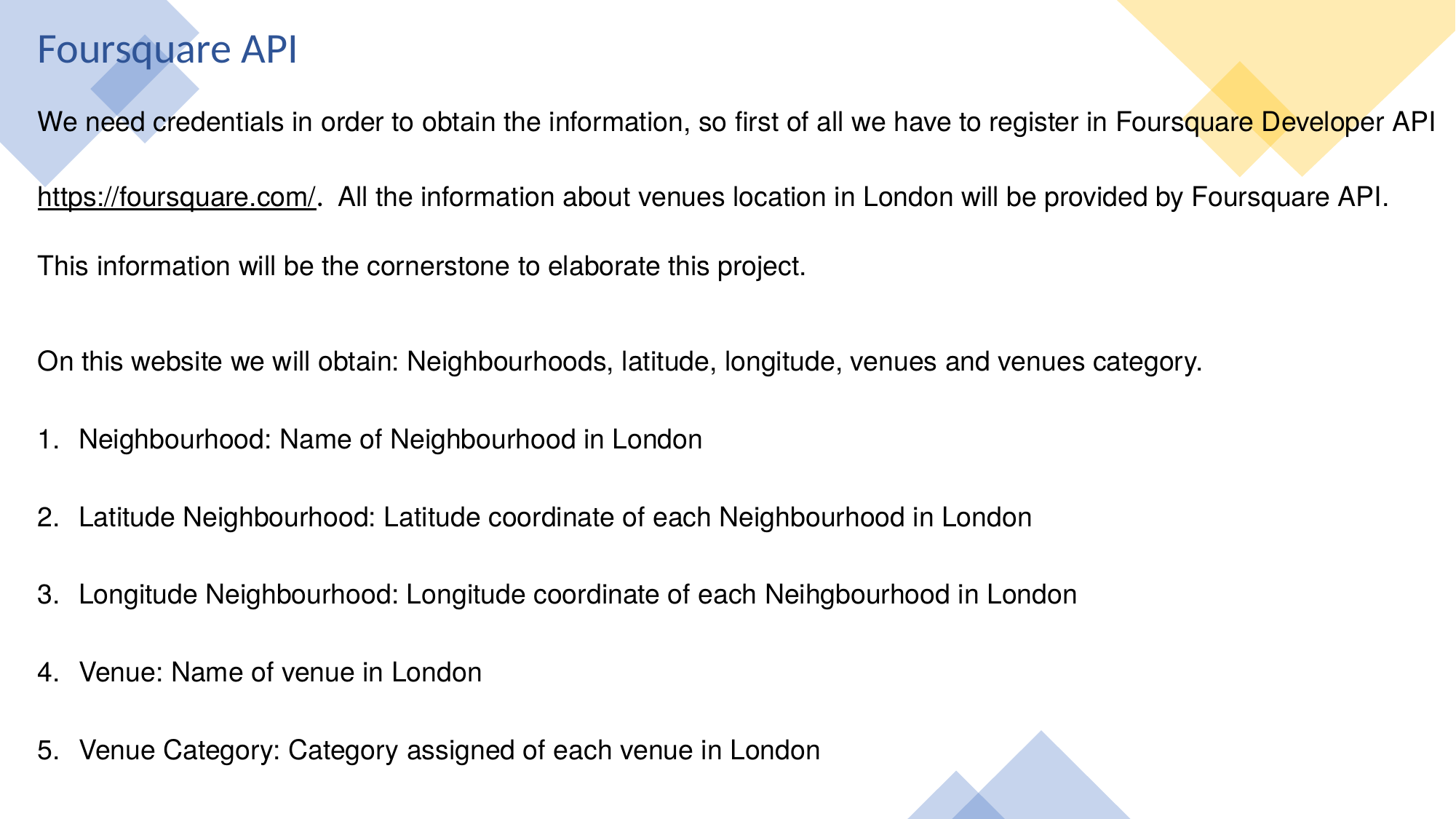

Foursquare API
We need credentials in order to obtain the information, so first of all we have to register in Foursquare Developer API https://foursquare.com/.  All the information about venues location in London will be provided by Foursquare API. This information will be the cornerstone to elaborate this project.
On this website we will obtain: Neighbourhoods, latitude, longitude, venues and venues category.
Neighbourhood: Name of Neighbourhood in London
Latitude Neighbourhood: Latitude coordinate of each Neighbourhood in London
Longitude Neighbourhood: Longitude coordinate of each Neihgbourhood in London
Venue: Name of venue in London
Venue Category: Category assigned of each venue in London

7